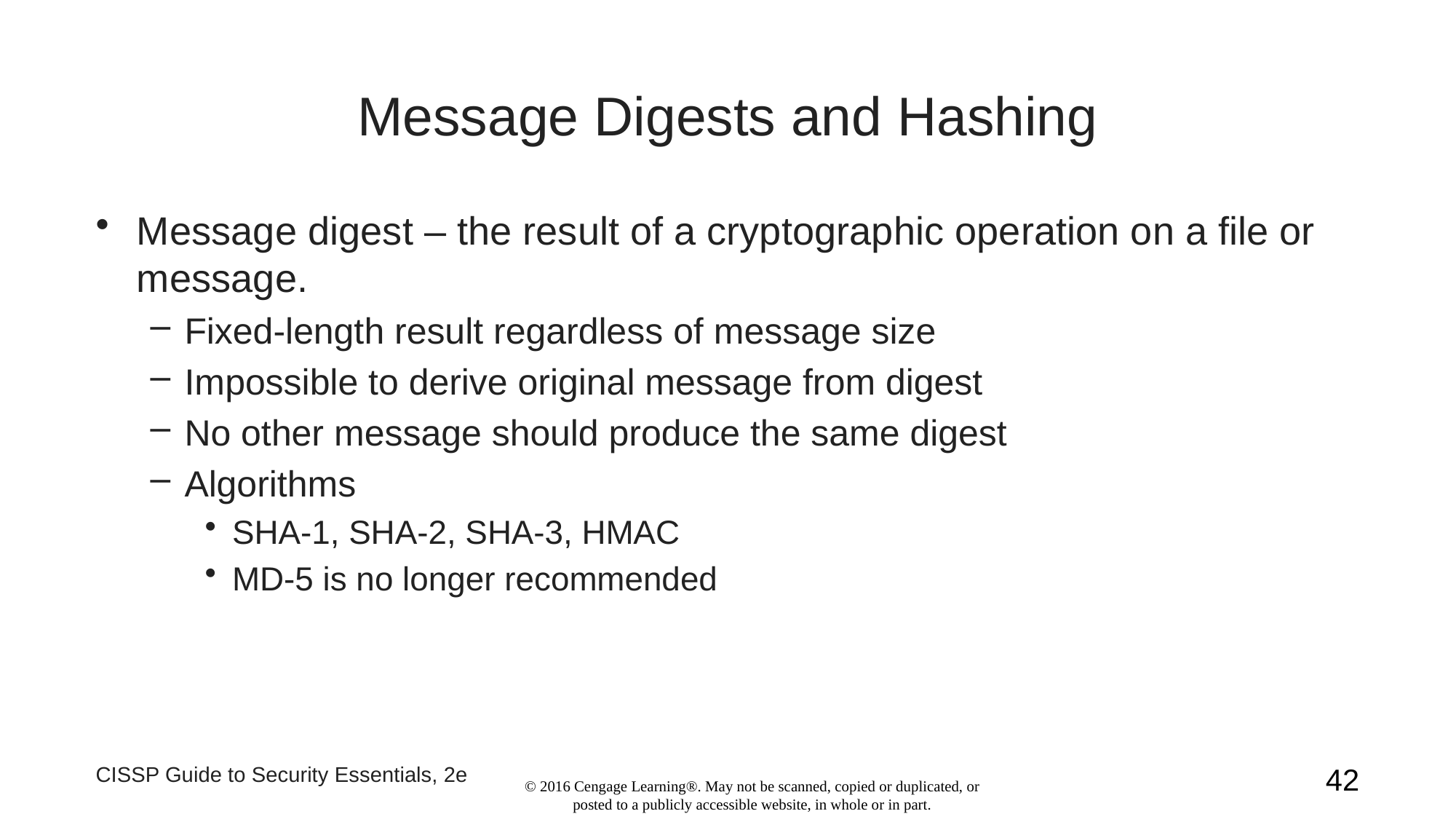

# Message Digests and Hashing
Message digest – the result of a cryptographic operation on a file or message.
Fixed-length result regardless of message size
Impossible to derive original message from digest
No other message should produce the same digest
Algorithms
SHA-1, SHA-2, SHA-3, HMAC
MD-5 is no longer recommended
CISSP Guide to Security Essentials, 2e
42
© 2016 Cengage Learning®. May not be scanned, copied or duplicated, or posted to a publicly accessible website, in whole or in part.